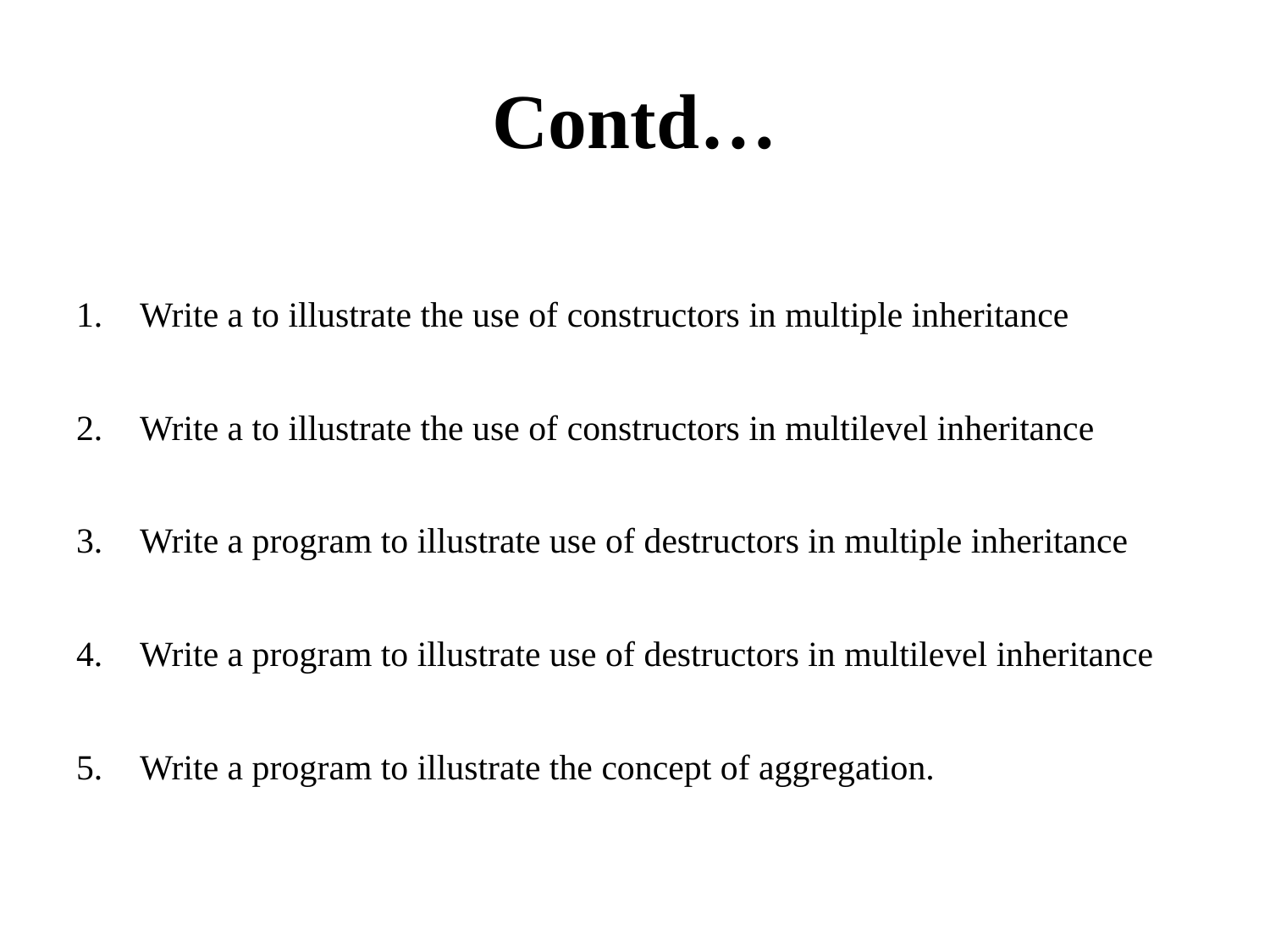

# Contd…
Write a to illustrate the use of constructors in multiple inheritance
Write a to illustrate the use of constructors in multilevel inheritance
Write a program to illustrate use of destructors in multiple inheritance
Write a program to illustrate use of destructors in multilevel inheritance
Write a program to illustrate the concept of aggregation.